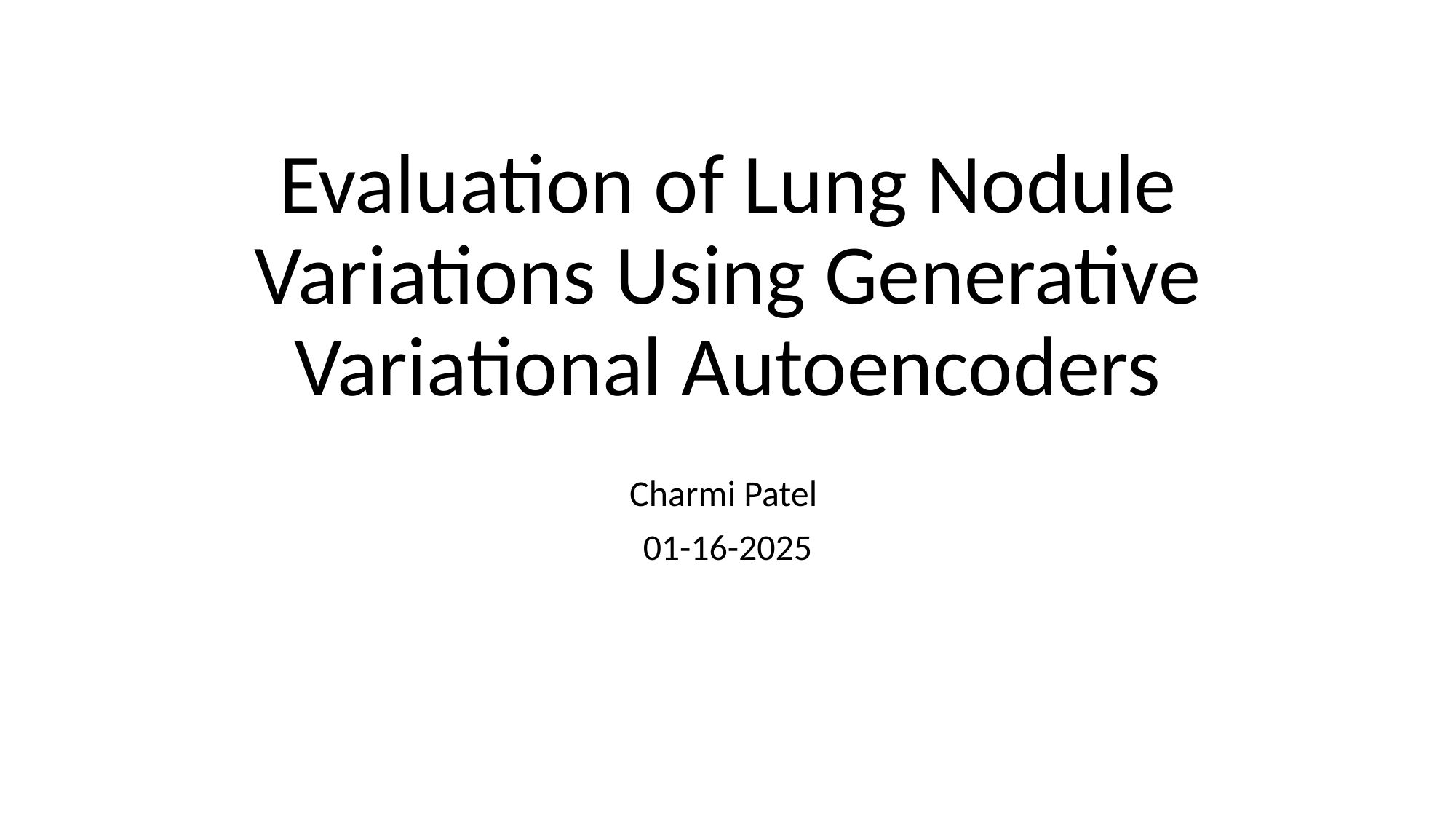

# Evaluation of Lung Nodule Variations Using Generative Variational Autoencoders
Charmi Patel
01-16-2025